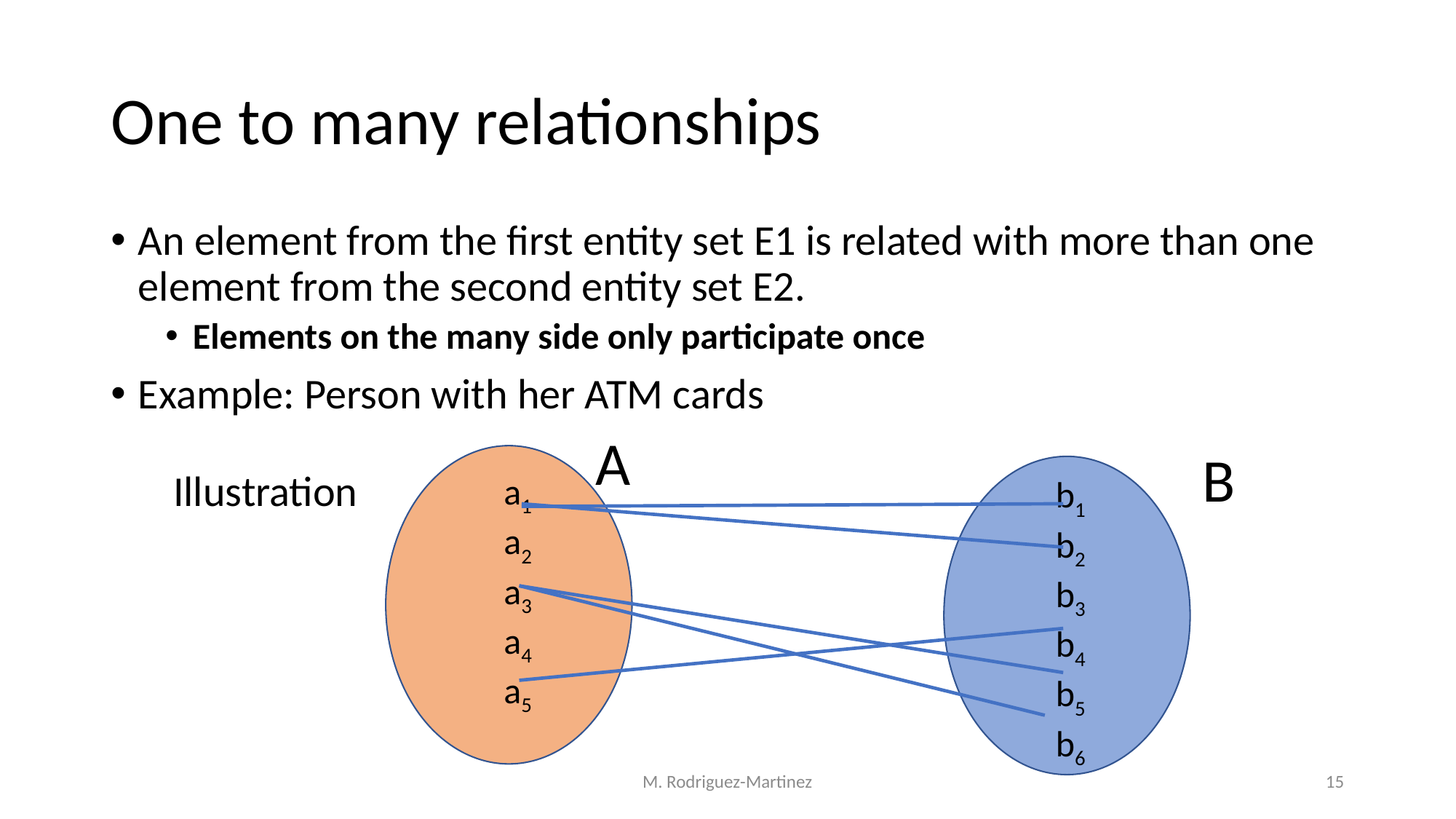

# One to many relationships
An element from the first entity set E1 is related with more than one element from the second entity set E2.
Elements on the many side only participate once
Example: Person with her ATM cards

A
B

Illustration
a1
a2
a3
a4
a5

b1
b2
b3
b4
b5
b6

M. Rodriguez-Martinez
15